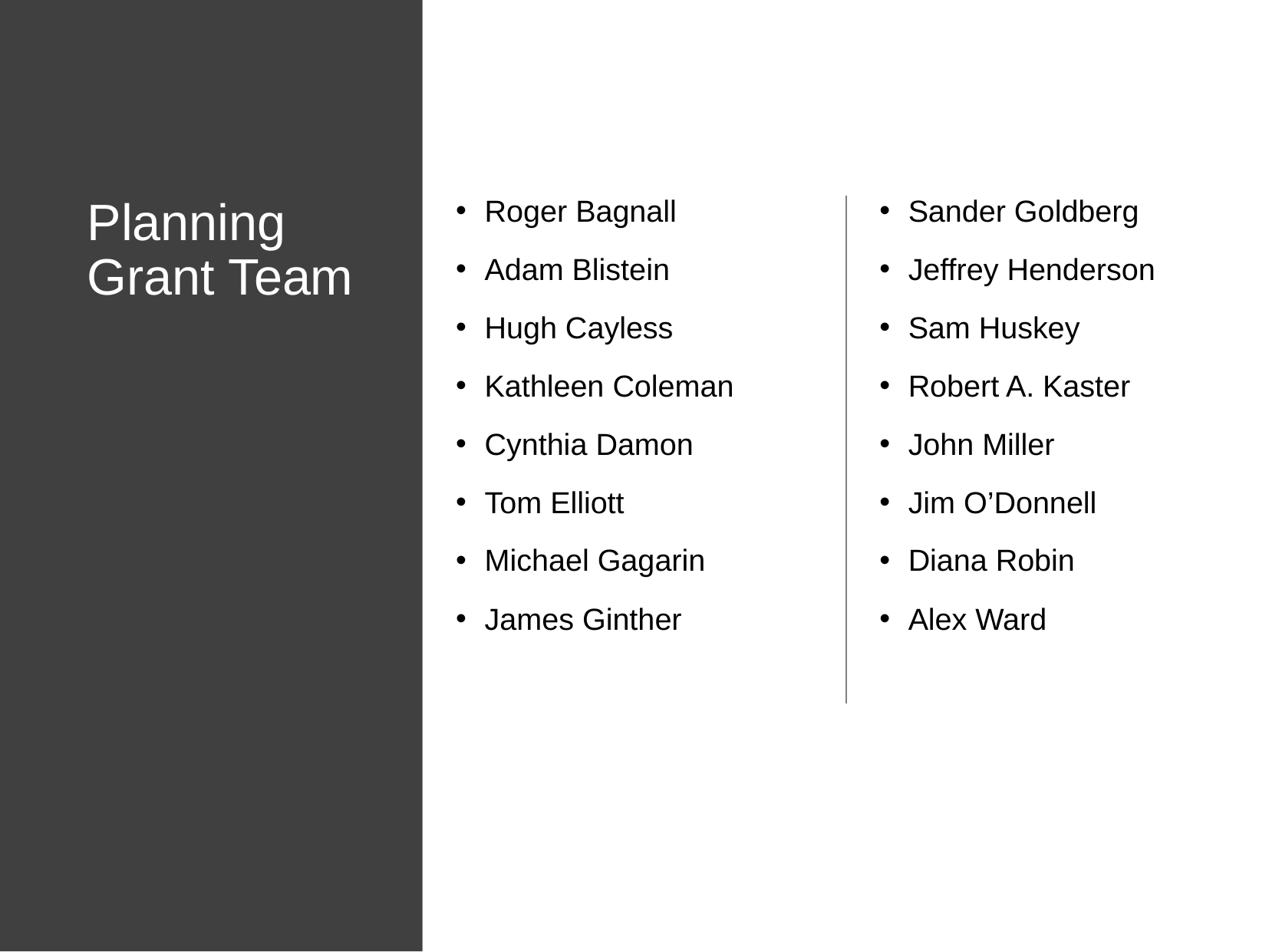

# Planning Grant Team
Roger Bagnall
Adam Blistein
Hugh Cayless
Kathleen Coleman
Cynthia Damon
Tom Elliott
Michael Gagarin
James Ginther
Sander Goldberg
Jeffrey Henderson
Sam Huskey
Robert A. Kaster
John Miller
Jim O’Donnell
Diana Robin
Alex Ward